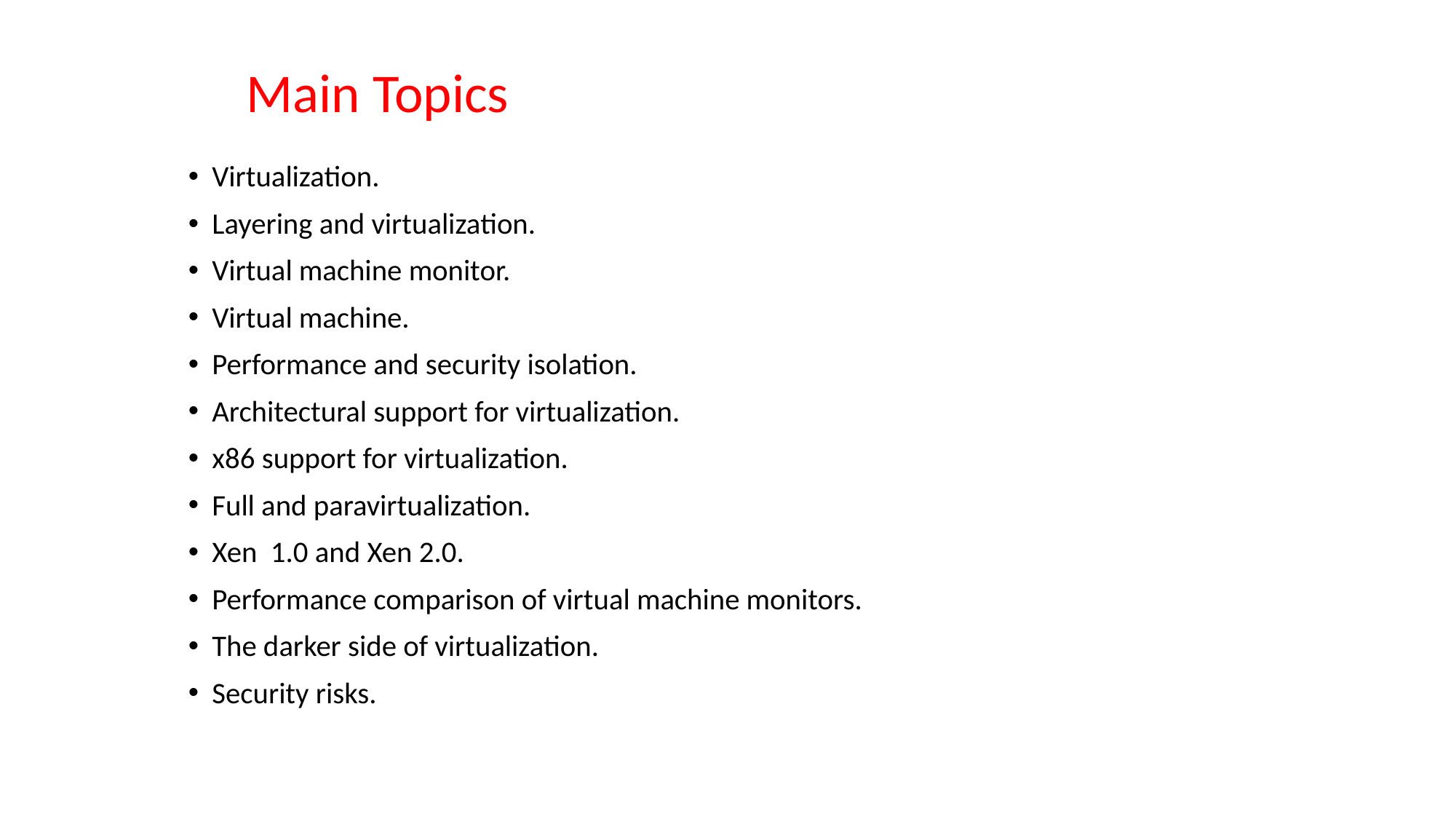

# Main Topics
  Virtualization.
  Layering and virtualization.
  Virtual machine monitor.
  Virtual machine.
  Performance and security isolation.
  Architectural support for virtualization.
  x86 support for virtualization.
  Full and paravirtualization.
  Xen  1.0 and Xen 2.0.
  Performance comparison of virtual machine monitors.
  The darker side of virtualization.
  Security risks.